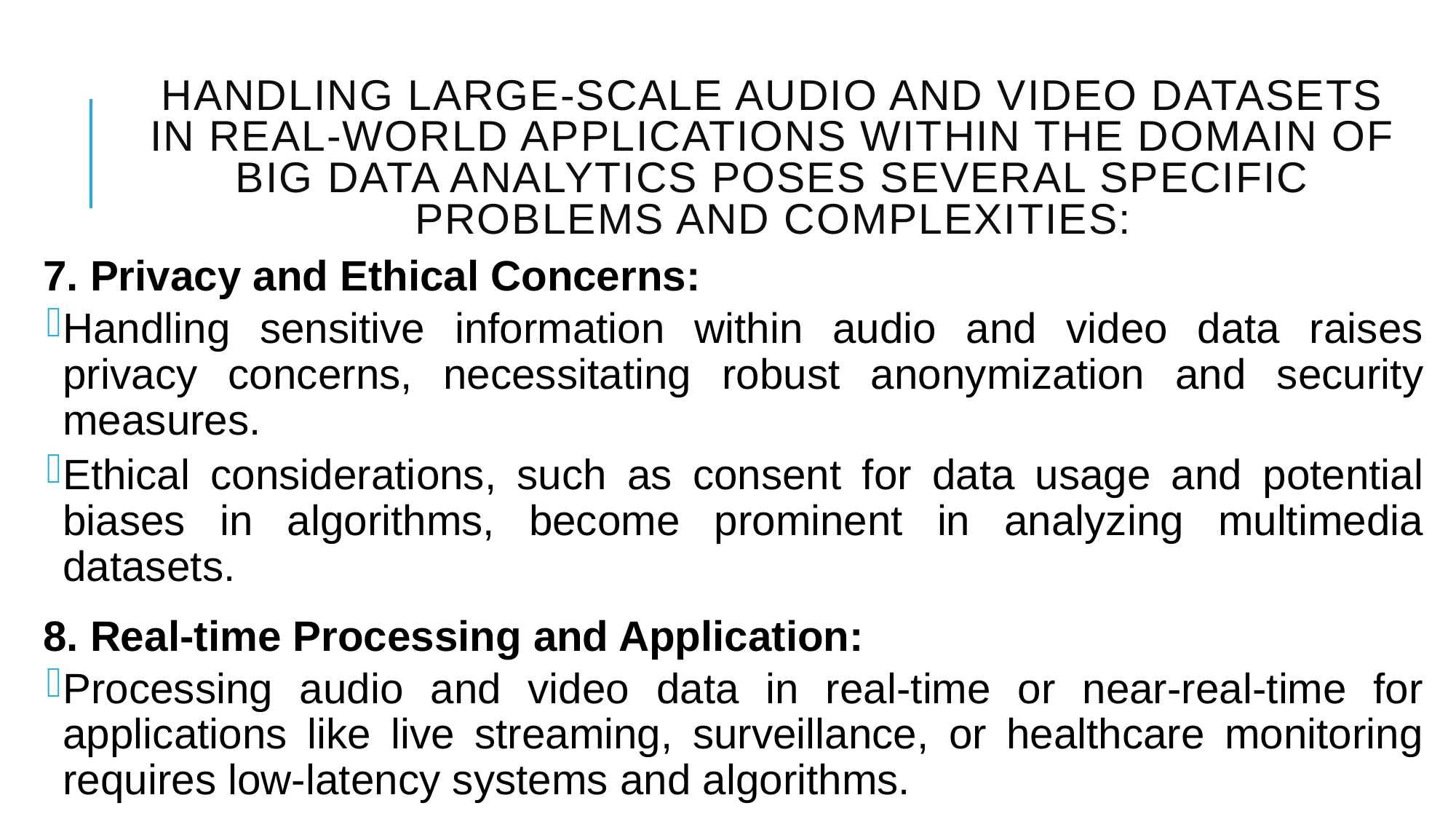

# Handling large-scale audio and video datasets in real-world applications within the domain of Big Data Analytics poses several specific problems and complexities:
7. Privacy and Ethical Concerns:
Handling sensitive information within audio and video data raises privacy concerns, necessitating robust anonymization and security measures.
Ethical considerations, such as consent for data usage and potential biases in algorithms, become prominent in analyzing multimedia datasets.
8. Real-time Processing and Application:
Processing audio and video data in real-time or near-real-time for applications like live streaming, surveillance, or healthcare monitoring requires low-latency systems and algorithms.